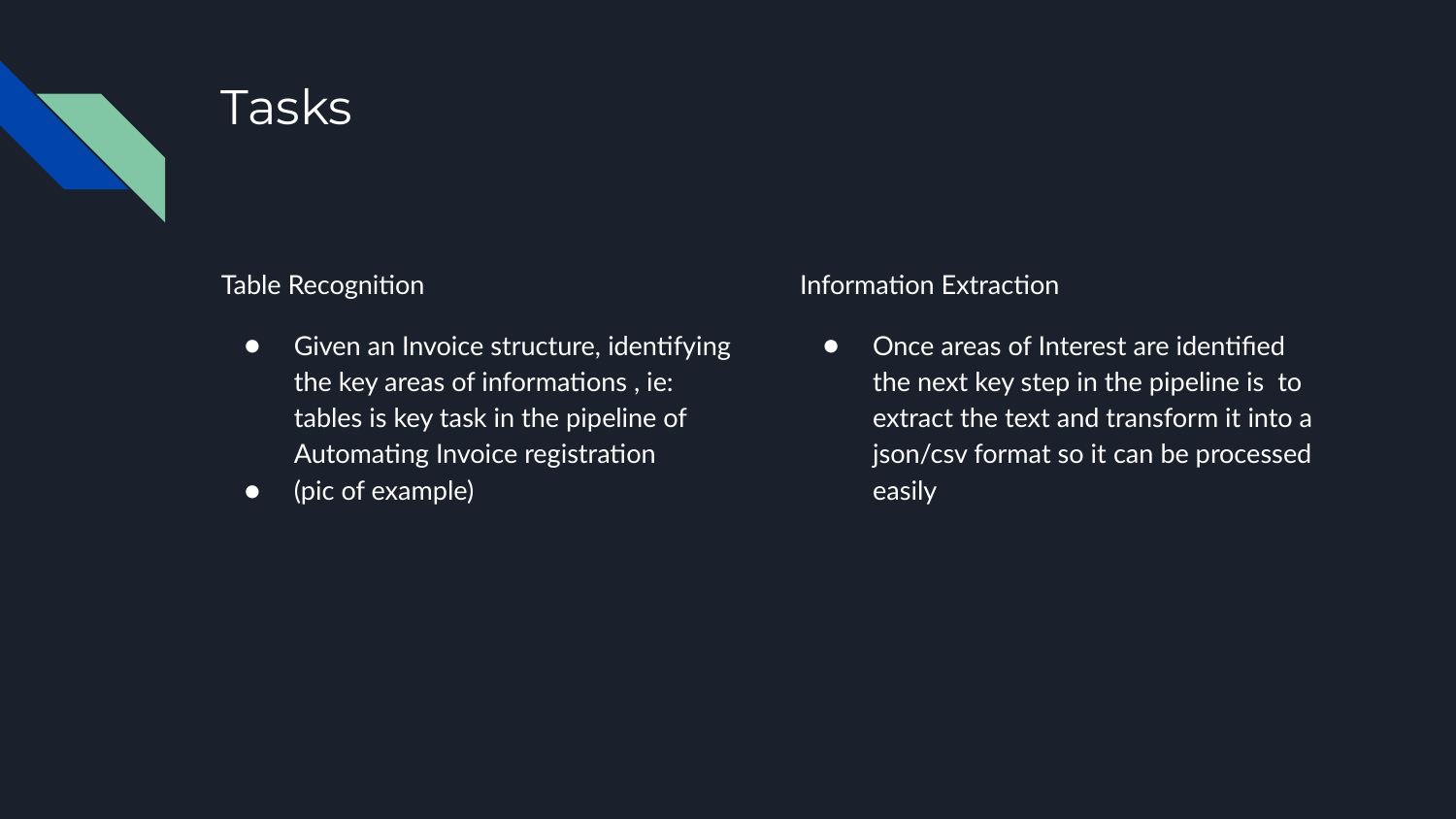

# Tasks
Table Recognition
Given an Invoice structure, identifying the key areas of informations , ie: tables is key task in the pipeline of Automating Invoice registration
(pic of example)

Information Extraction
Once areas of Interest are identified the next key step in the pipeline is  to extract the text and transform it into a json/csv format so it can be processed easily